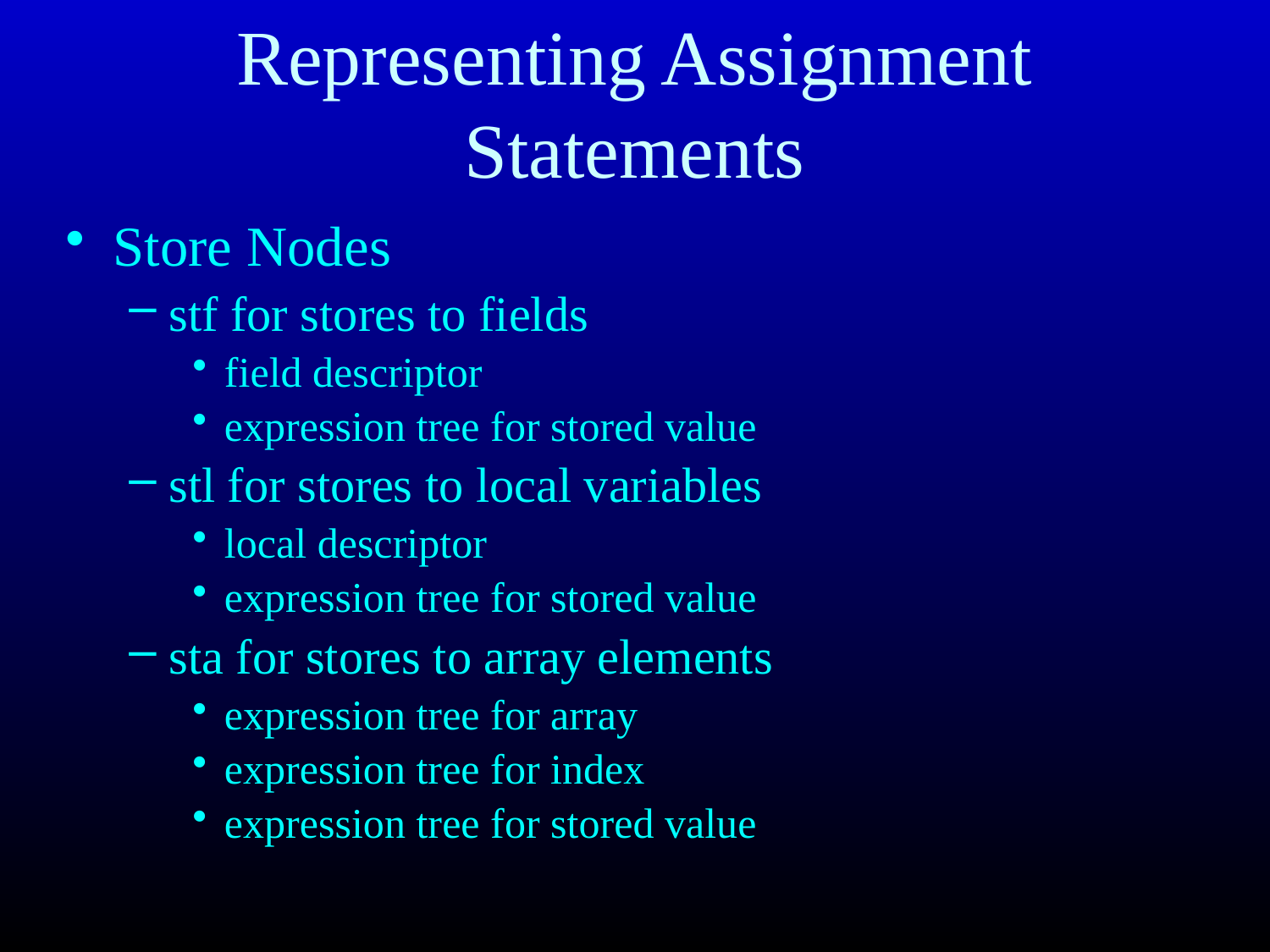

# Representing Assignment Statements
Store Nodes
stf for stores to fields
field descriptor
expression tree for stored value
stl for stores to local variables
local descriptor
expression tree for stored value
sta for stores to array elements
expression tree for array
expression tree for index
expression tree for stored value